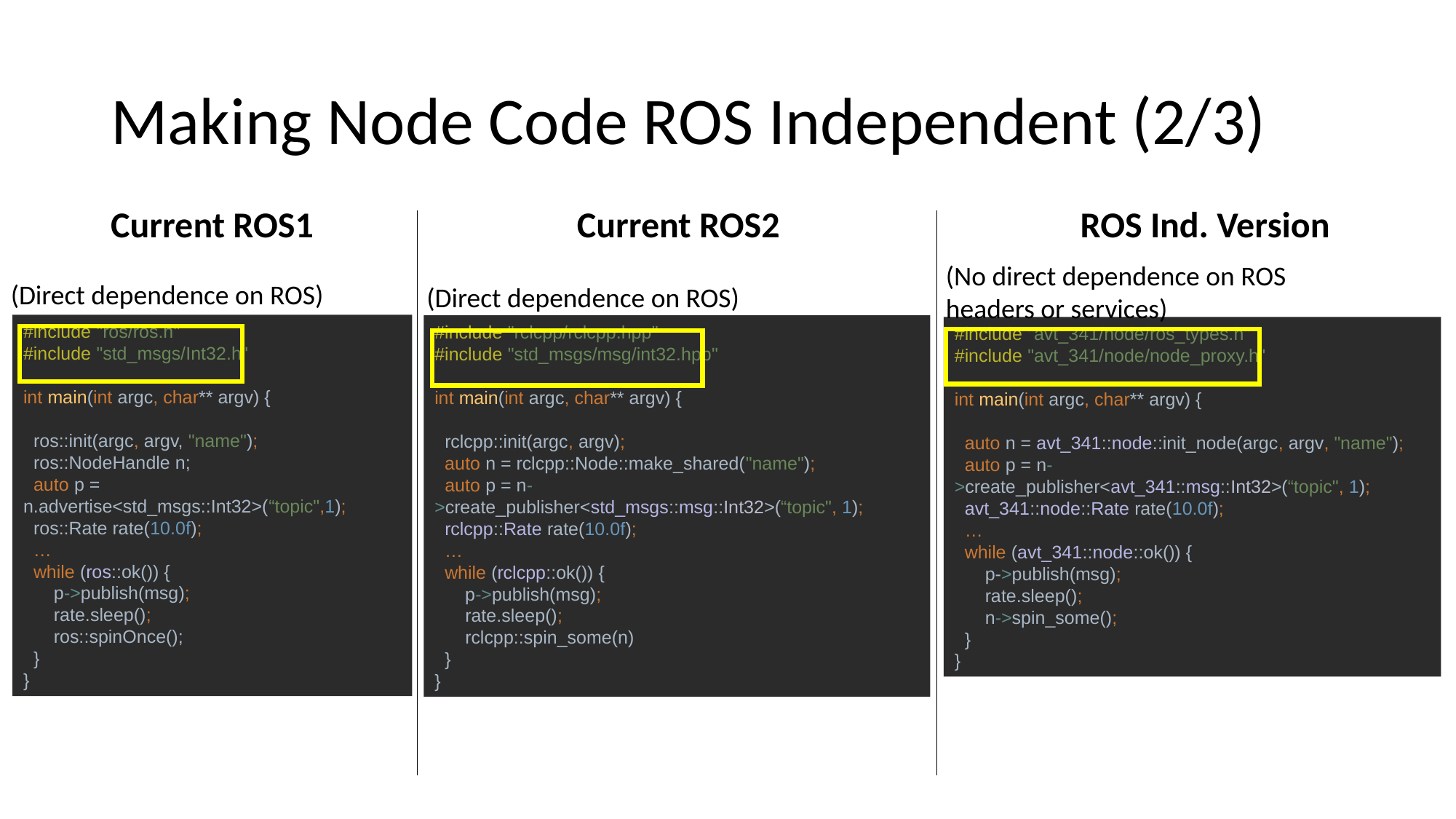

# Making Node Code ROS Independent (2/3)
Current ROS1
Current ROS2
ROS Ind. Version
(No direct dependence on ROS headers or services)
(Direct dependence on ROS)
(Direct dependence on ROS)
#include "ros/ros.h"
#include "std_msgs/Int32.h"

int main(int argc, char** argv) {

  ros::init(argc, argv, "name");
  ros::NodeHandle n;
  auto p = n.advertise<std_msgs::Int32>(“topic",1);
  ros::Rate rate(10.0f);
  …
  while (ros::ok()) {
      p->publish(msg);
      rate.sleep();
      ros::spinOnce();
  }
}
#include "rclcpp/rclcpp.hpp"
#include "std_msgs/msg/int32.hpp"

int main(int argc, char** argv) {

  rclcpp::init(argc, argv);
  auto n = rclcpp::Node::make_shared("name");
  auto p = n->create_publisher<std_msgs::msg::Int32>(“topic", 1);
  rclcpp::Rate rate(10.0f);
  …
  while (rclcpp::ok()) {
      p->publish(msg);
      rate.sleep();
      rclcpp::spin_some(n)
  }
}
#include "avt_341/node/ros_types.h"
#include "avt_341/node/node_proxy.h"

int main(int argc, char** argv) {
  auto n = avt_341::node::init_node(argc, argv, "name");
  auto p = n->create_publisher<avt_341::msg::Int32>(“topic", 1);
  avt_341::node::Rate rate(10.0f);
  …
  while (avt_341::node::ok()) {
      p->publish(msg);
      rate.sleep();
      n->spin_some();
  }
}